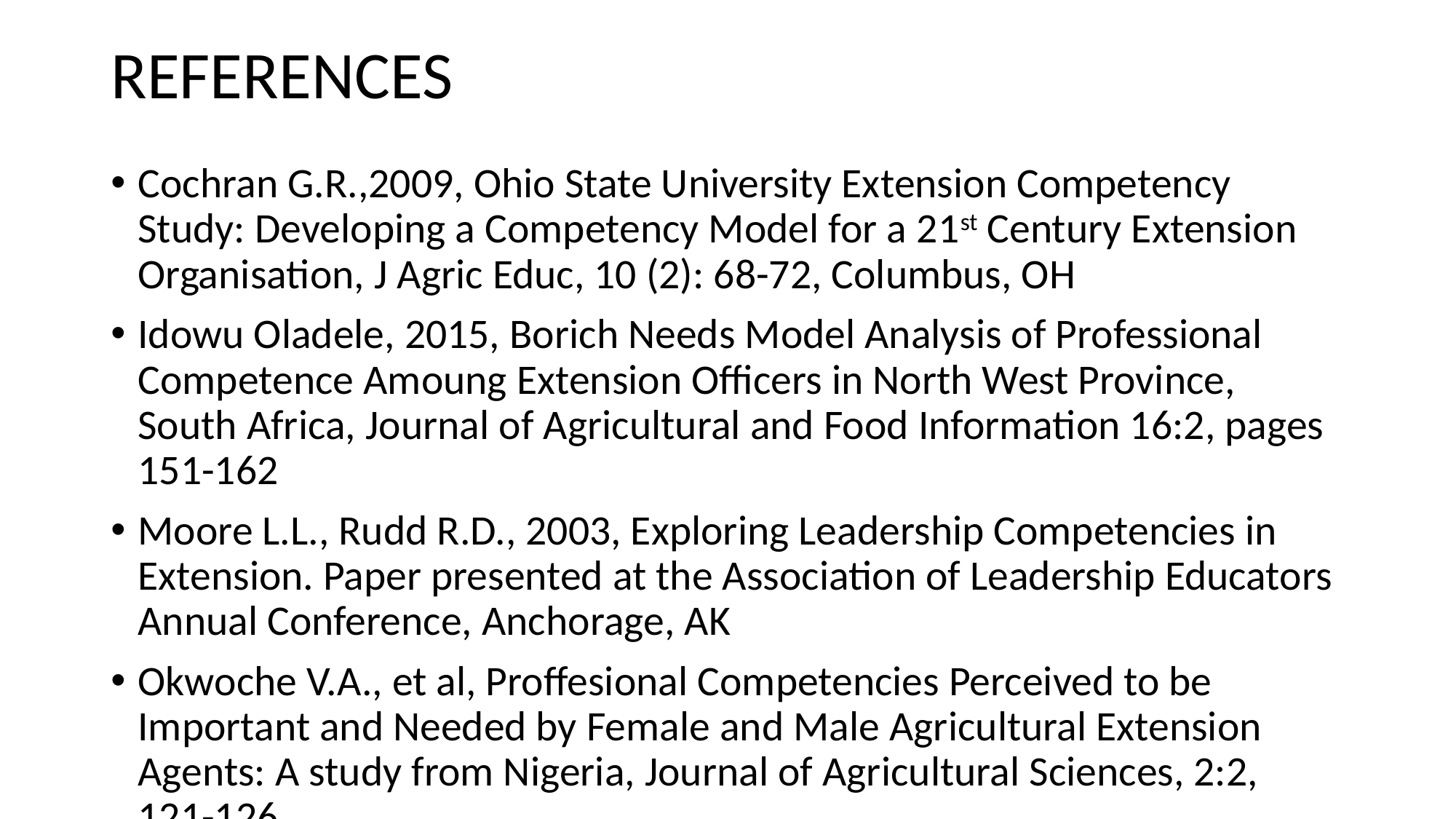

# REFERENCES
Cochran G.R.,2009, Ohio State University Extension Competency Study: Developing a Competency Model for a 21st Century Extension Organisation, J Agric Educ, 10 (2): 68-72, Columbus, OH
Idowu Oladele, 2015, Borich Needs Model Analysis of Professional Competence Amoung Extension Officers in North West Province, South Africa, Journal of Agricultural and Food Information 16:2, pages 151-162
Moore L.L., Rudd R.D., 2003, Exploring Leadership Competencies in Extension. Paper presented at the Association of Leadership Educators Annual Conference, Anchorage, AK
Okwoche V.A., et al, Proffesional Competencies Perceived to be Important and Needed by Female and Male Agricultural Extension Agents: A study from Nigeria, Journal of Agricultural Sciences, 2:2, 121-126